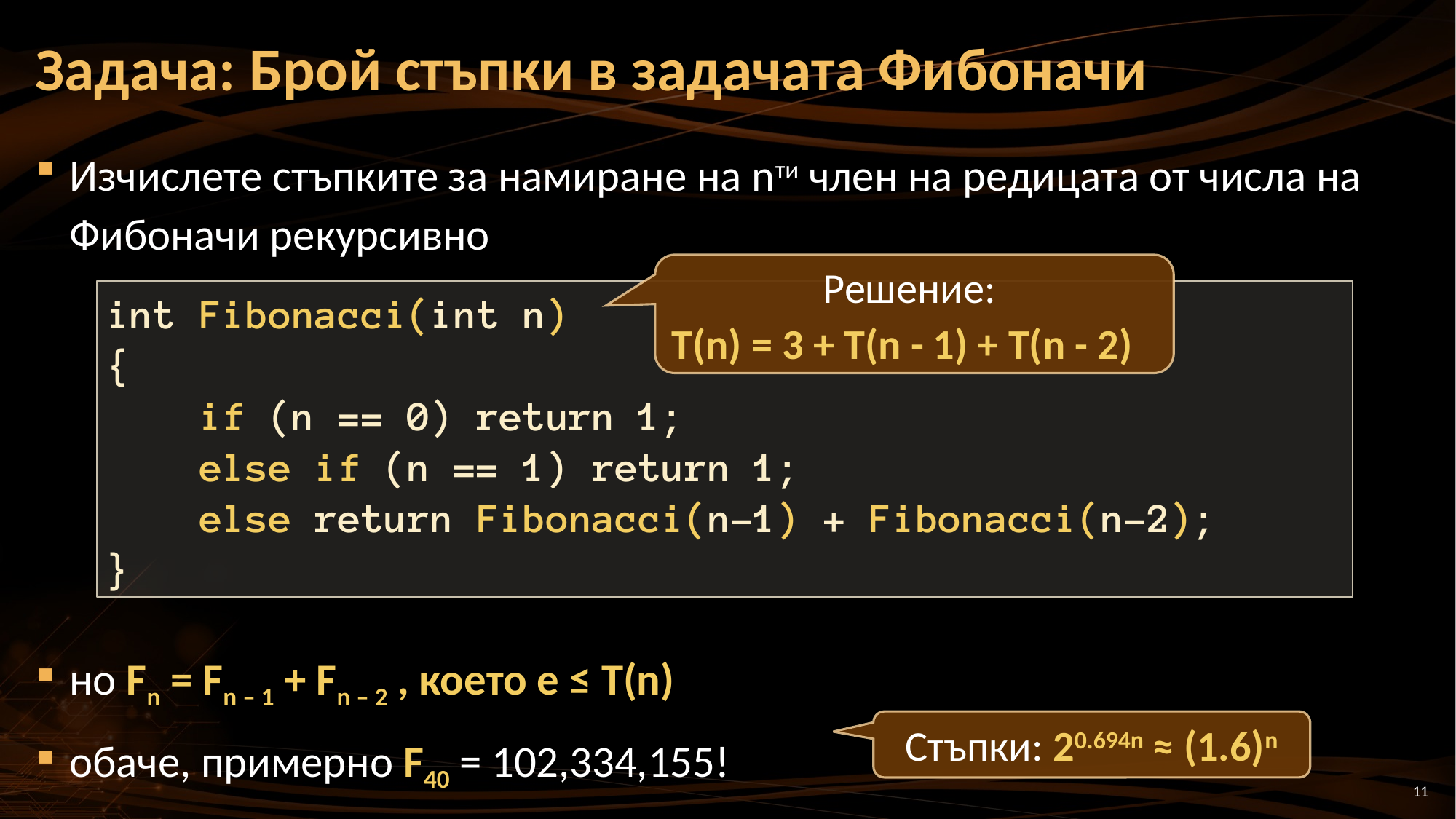

# Задача: Брой стъпки в задачата Фибоначи
Изчислете стъпките за намиране на nти член на редицата от числа на Фибоначи рекурсивно

но Fn = Fn – 1 + Fn – 2 , което е ≤ T(n)
обаче, примерно F40 = 102,334,155!
Решение:
T(n) = 3 + T(n - 1) + T(n - 2)
int Fibonacci(int n)
{
    if (n == 0) return 1;
    else if (n == 1) return 1;
    else return Fibonacci(n-1) + Fibonacci(n-2);
}
Стъпки: 20.694n ≈ (1.6)n
11